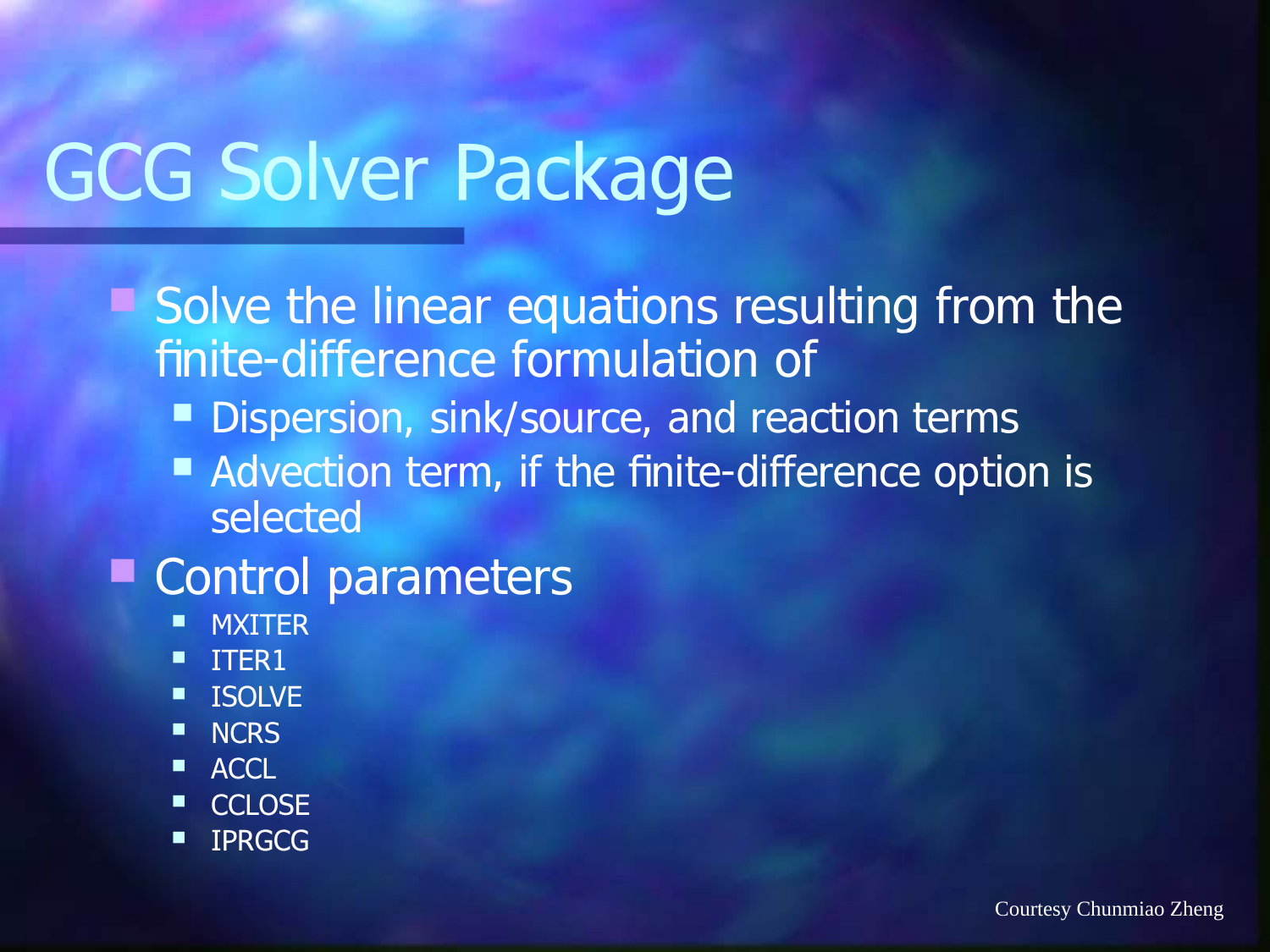

# GCG Solver Package
Solve the linear equations resulting from the finite-difference formulation of
Dispersion, sink/source, and reaction terms
Advection term, if the finite-difference option is selected
Control parameters
MXITER
ITER1
ISOLVE
NCRS
ACCL
CCLOSE
IPRGCG
Courtesy Chunmiao Zheng